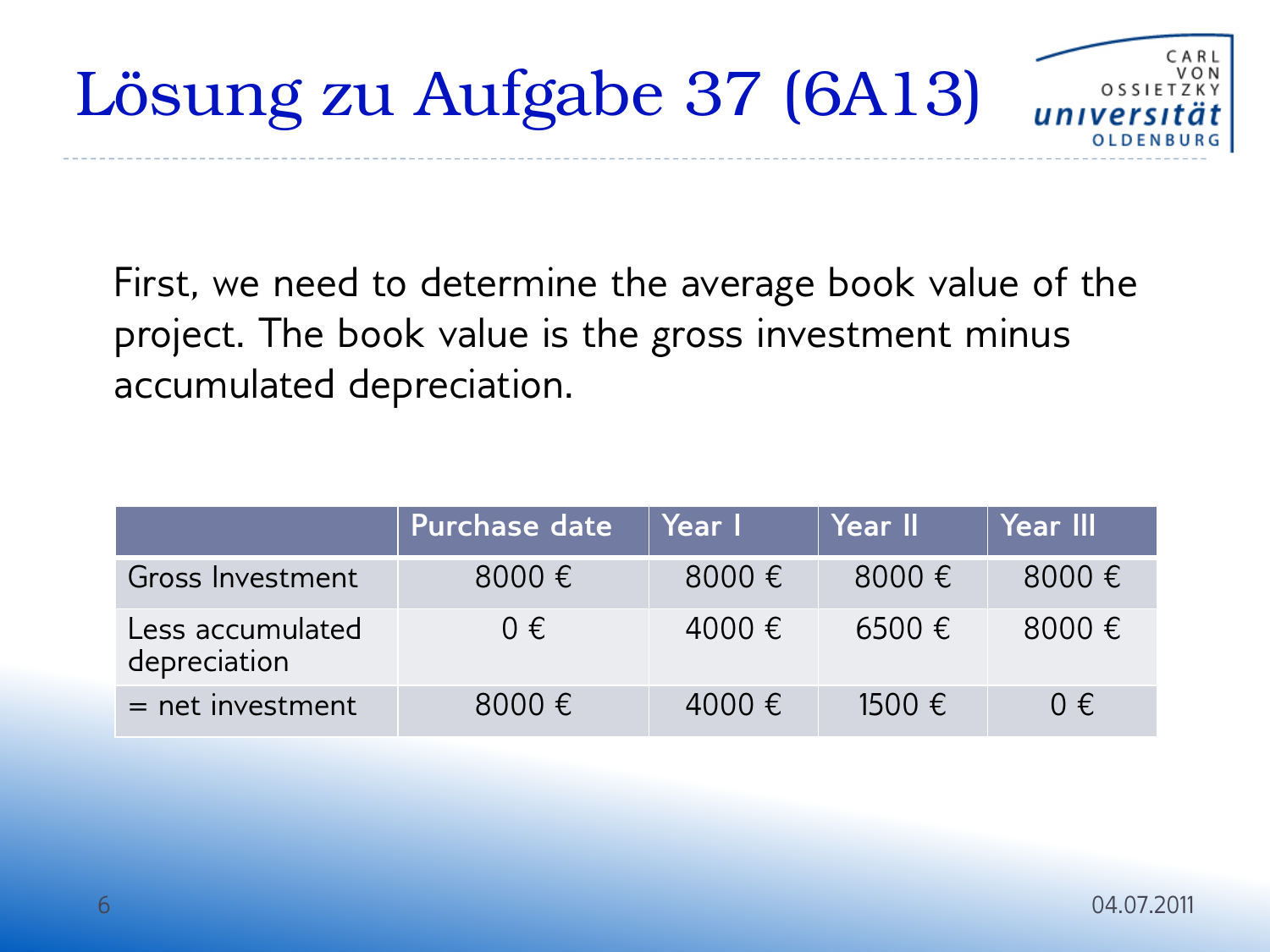

# Lösung zu Aufgabe 37 (6A13)

	First, we need to determine the average book value of the project. The book value is the gross investment minus accumulated depreciation.

|  | Purchase date | Year I | Year II | Year III |
| --- | --- | --- | --- | --- |
| Gross Investment | 8000 € | 8000 € | 8000 € | 8000 € |
| Less accumulated depreciation | 0 € | 4000 € | 6500 € | 8000 € |
| = net investment | 8000 € | 4000 € | 1500 € | 0 € |
6
04.07.2011